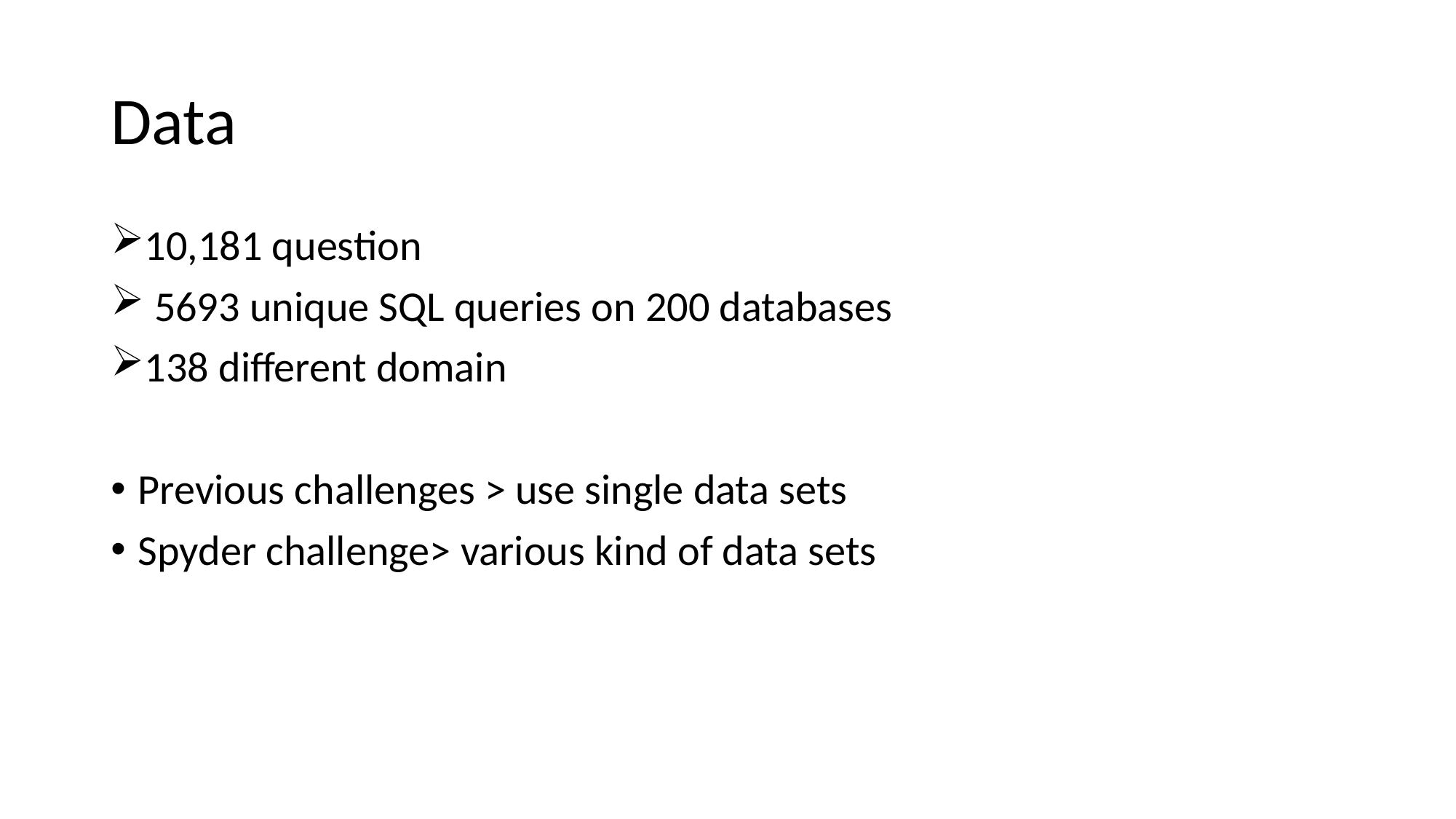

# Data
10,181 question
 5693 unique SQL queries on 200 databases
138 different domain

Previous challenges > use single data sets
Spyder challenge> various kind of data sets